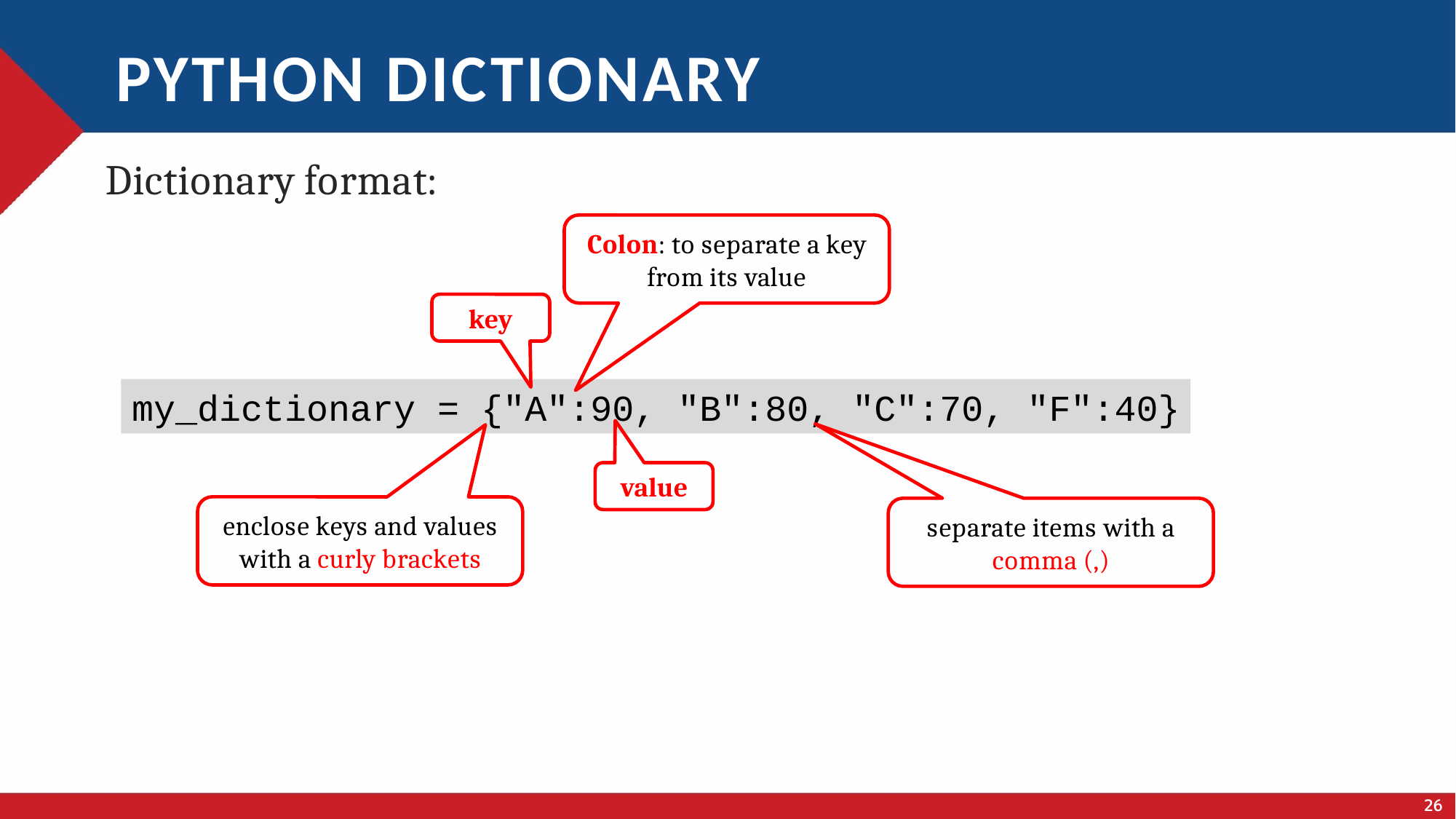

# Python dictionary
Dictionary format:

Colon: to separate a key from its value
key
my_dictionary = {"A":90, "B":80, "C":70, "F":40}
value
enclose keys and values with a curly brackets
separate items with a comma (,)
26